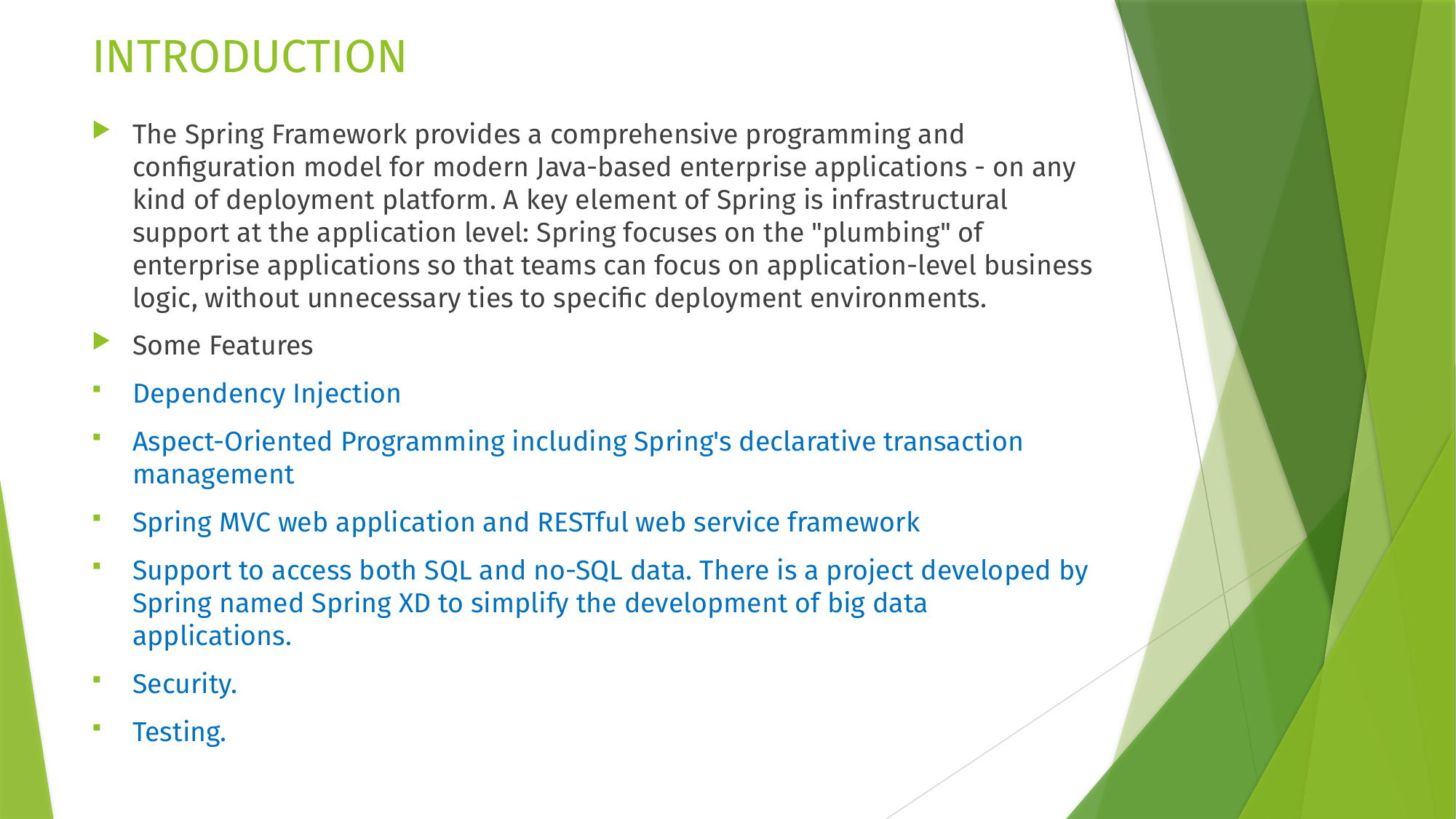

# INTRODUCTION
The Spring Framework provides a comprehensive programming and configuration model for modern Java-based enterprise applications - on any kind of deployment platform. A key element of Spring is infrastructural support at the application level: Spring focuses on the "plumbing" of enterprise applications so that teams can focus on application-level business logic, without unnecessary ties to specific deployment environments.
Some Features
Dependency Injection
Aspect-Oriented Programming including Spring's declarative transaction management
Spring MVC web application and RESTful web service framework
Support to access both SQL and no-SQL data. There is a project developed by Spring named Spring XD to simplify the development of big data applications.
Security.
Testing.